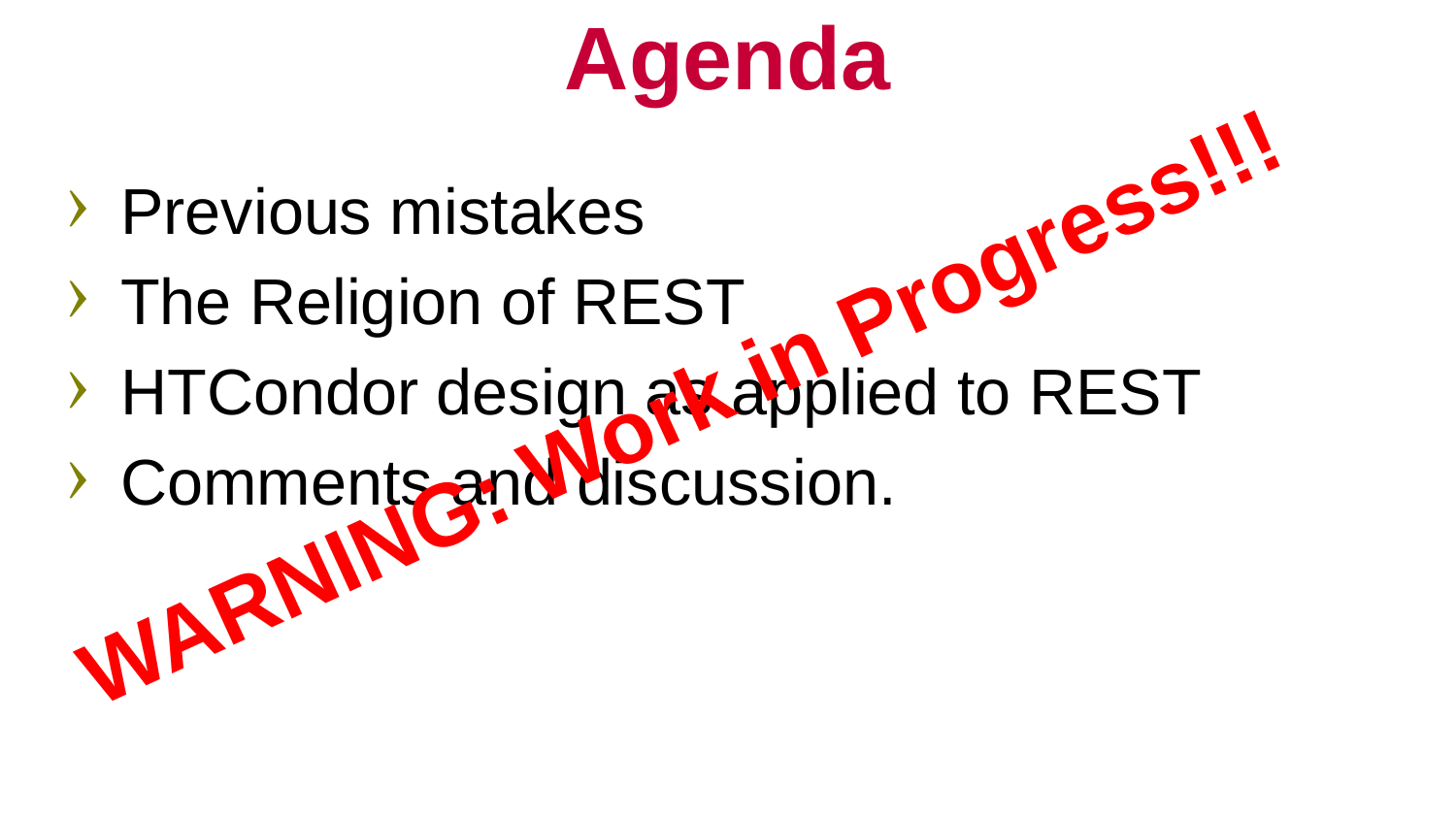

# Agenda
Previous mistakes
The Religion of REST
HTCondor design as applied to REST
Comments and discussion.

WARNING: Work in Progress!!!